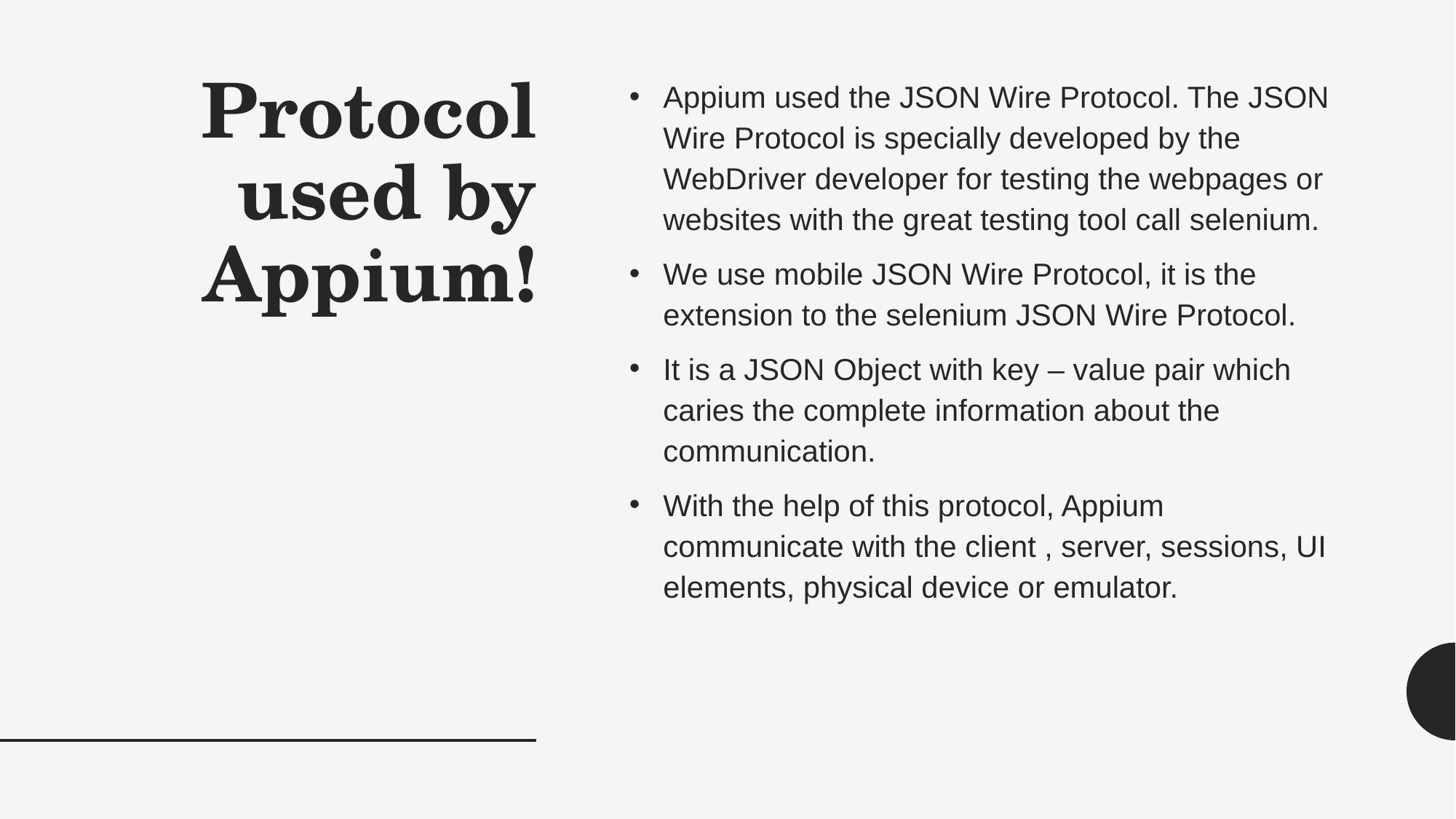

# Protocol used by Appium!
Appium used the JSON Wire Protocol. The JSON Wire Protocol is specially developed by the WebDriver developer for testing the webpages or websites with the great testing tool call selenium.
We use mobile JSON Wire Protocol, it is the extension to the selenium JSON Wire Protocol.
It is a JSON Object with key – value pair which caries the complete information about the communication.
With the help of this protocol, Appium communicate with the client , server, sessions, UI elements, physical device or emulator.